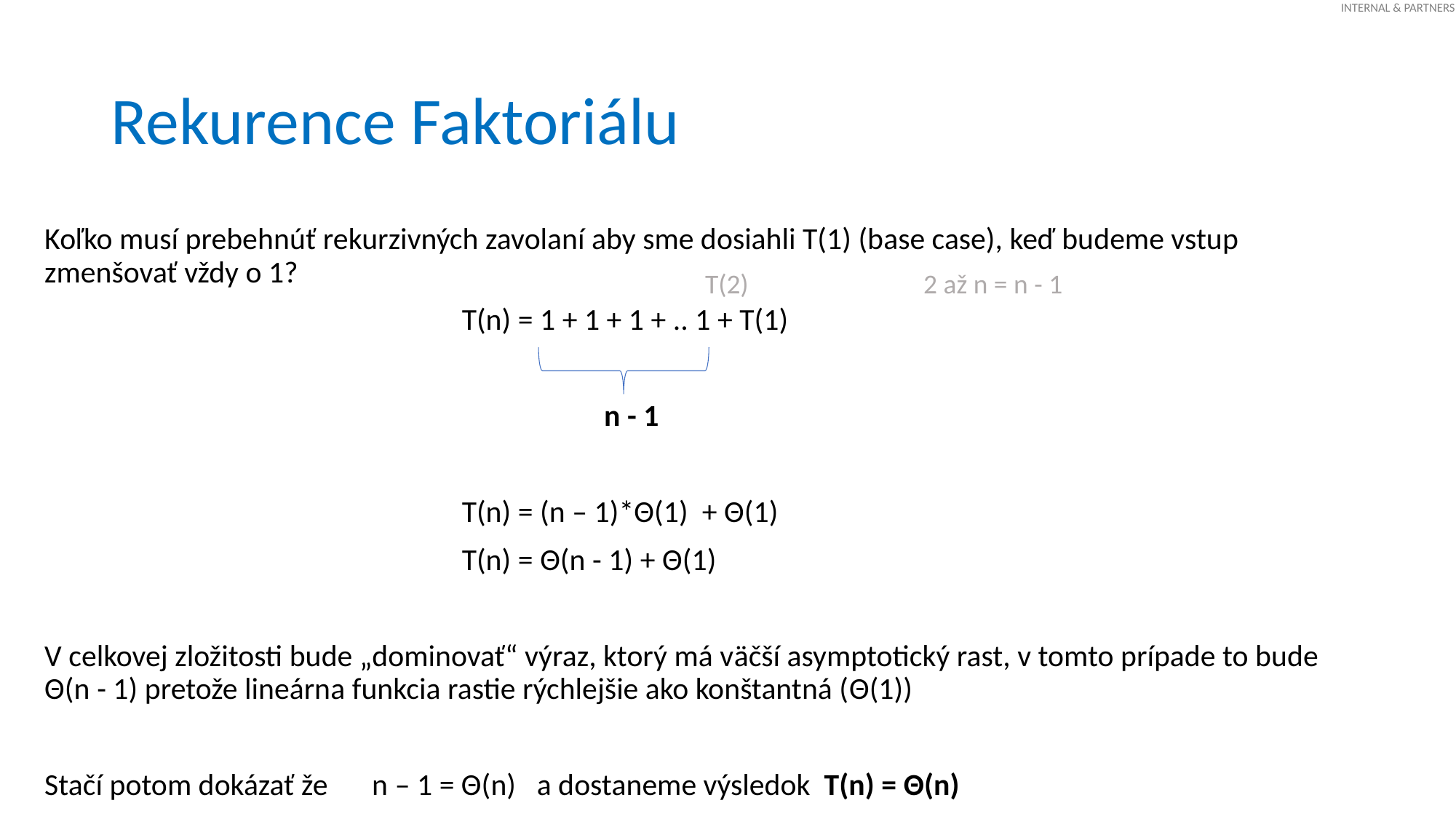

# Rekurence Faktoriálu
Koľko musí prebehnúť rekurzivných zavolaní aby sme dosiahli T(1) (base case), keď budeme vstup zmenšovať vždy o 1?
			             T(n) = 1 + 1 + 1 + .. 1 + T(1)

					  n - 1

			             T(n) = (n – 1)*Θ(1)  + Θ(1)
			             T(n) = Θ(n - 1) + Θ(1)

V celkovej zložitosti bude „dominovať“ výraz, ktorý má väčší asymptotický rast, v tomto prípade to bude Θ(n - 1) pretože lineárna funkcia rastie rýchlejšie ako konštantná (Θ(1))

Stačí potom dokázať že 	n – 1 = Θ(n)   a dostaneme výsledok  T(n) = Θ(n)

T(2)		2 až n = n - 1